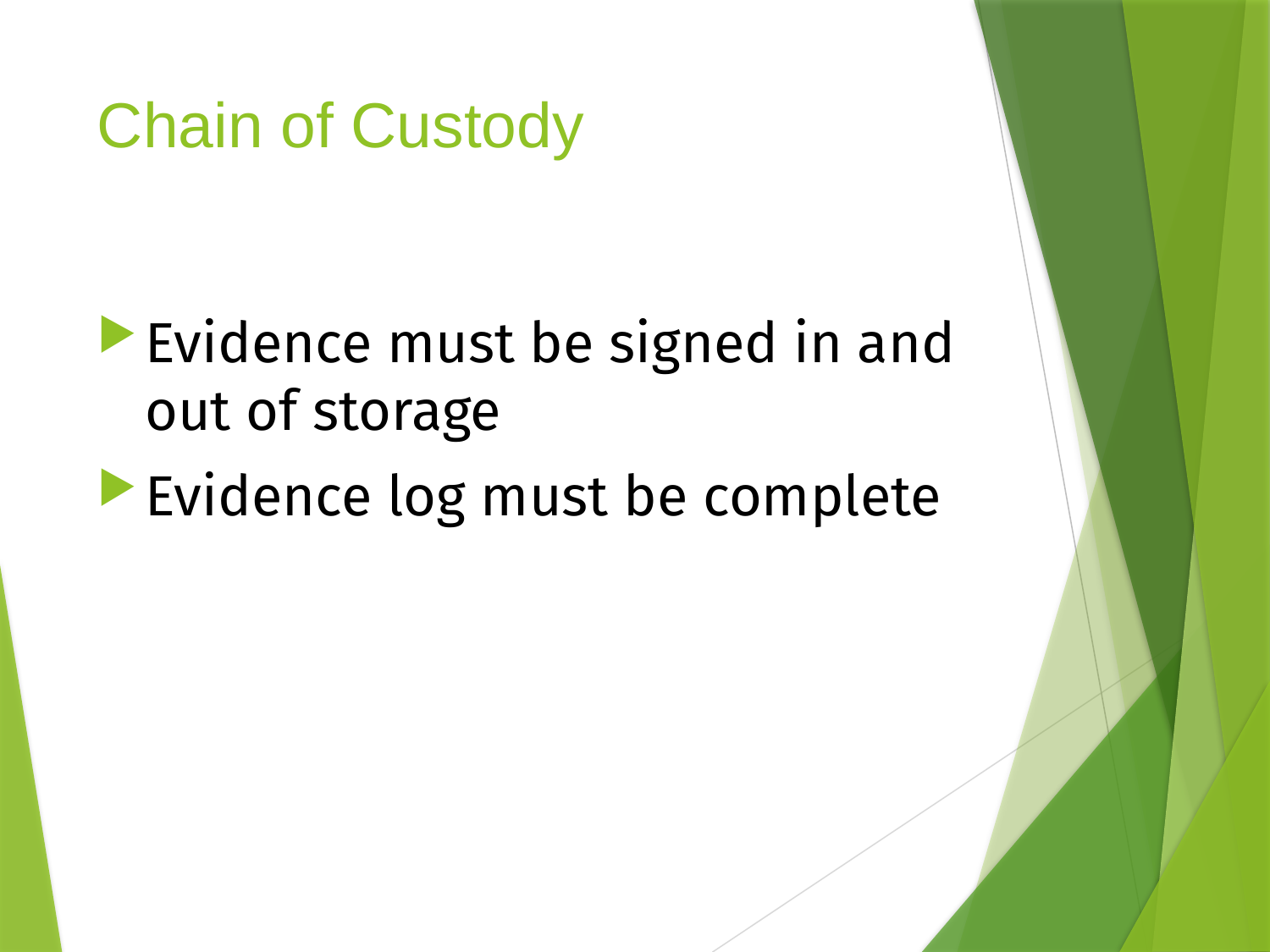

# Chain of Custody
Evidence must be signed in and out of storage
Evidence log must be complete